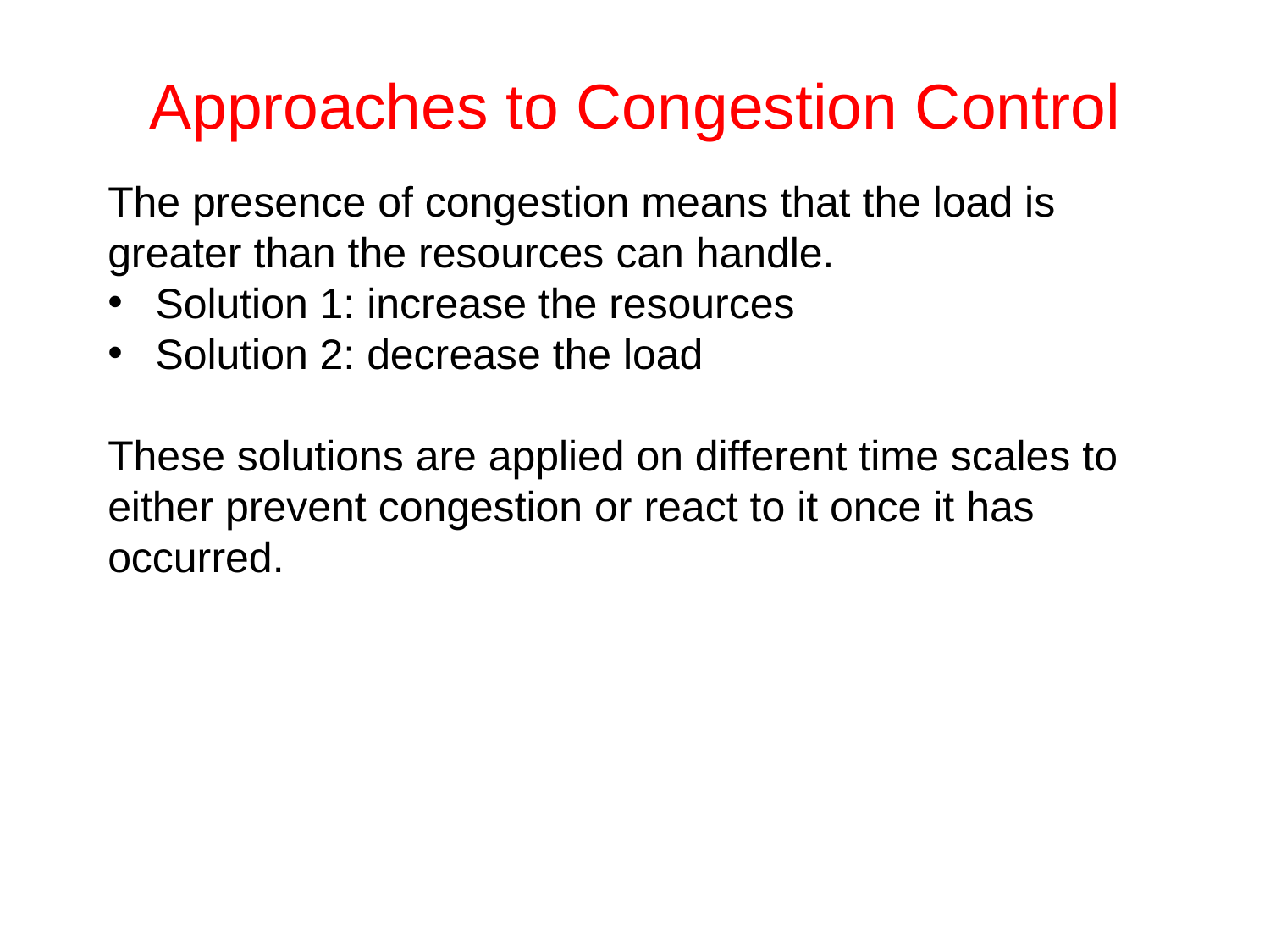

# Approaches to Congestion Control
The presence of congestion means that the load is greater than the resources can handle.
Solution 1: increase the resources
Solution 2: decrease the load

These solutions are applied on different time scales to either prevent congestion or react to it once it has occurred.